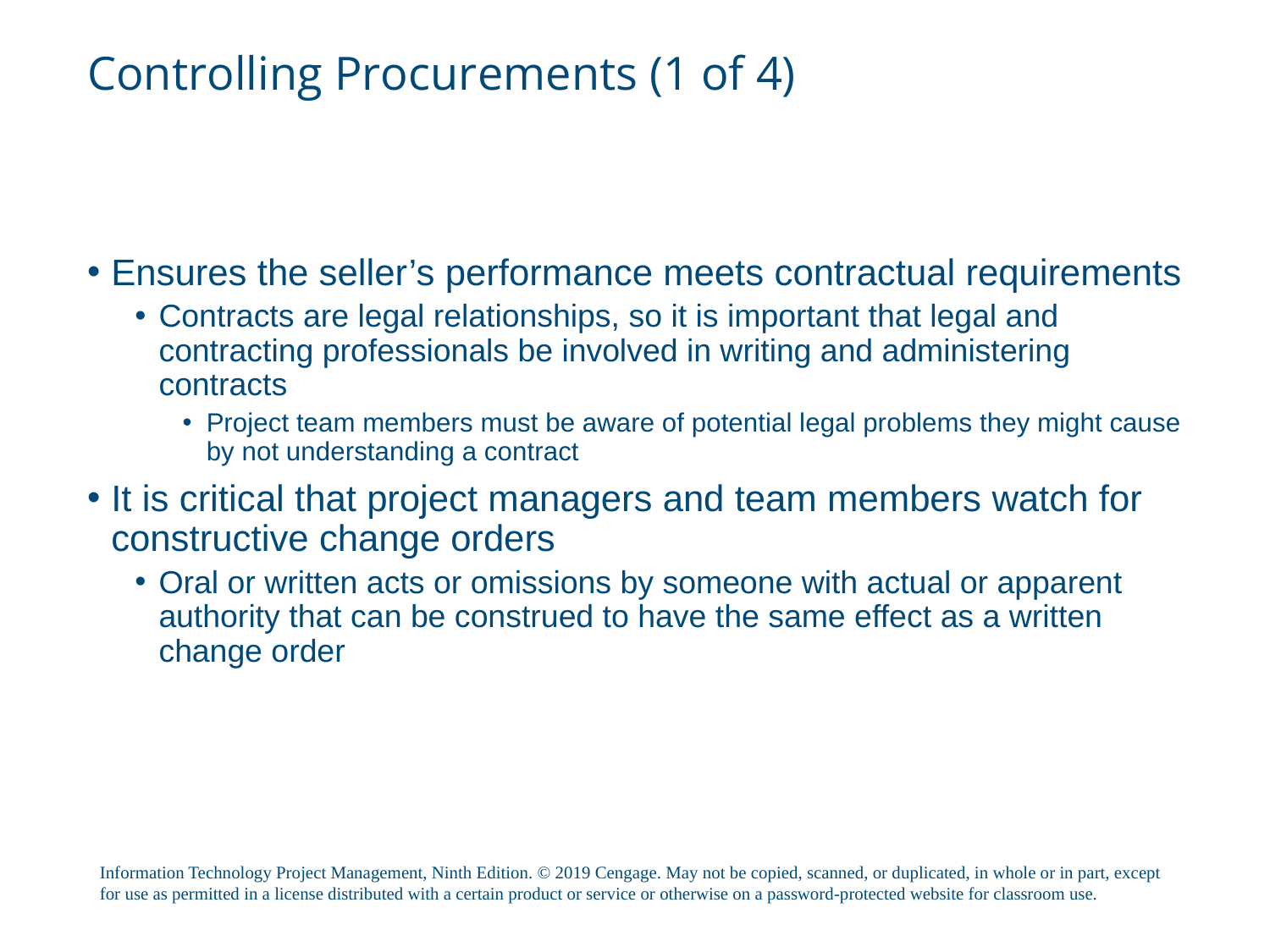

# Controlling Procurements (1 of 4)
Ensures the seller’s performance meets contractual requirements
Contracts are legal relationships, so it is important that legal and contracting professionals be involved in writing and administering contracts
Project team members must be aware of potential legal problems they might cause by not understanding a contract
It is critical that project managers and team members watch for constructive change orders
Oral or written acts or omissions by someone with actual or apparent authority that can be construed to have the same effect as a written change order
Information Technology Project Management, Ninth Edition. © 2019 Cengage. May not be copied, scanned, or duplicated, in whole or in part, except for use as permitted in a license distributed with a certain product or service or otherwise on a password-protected website for classroom use.